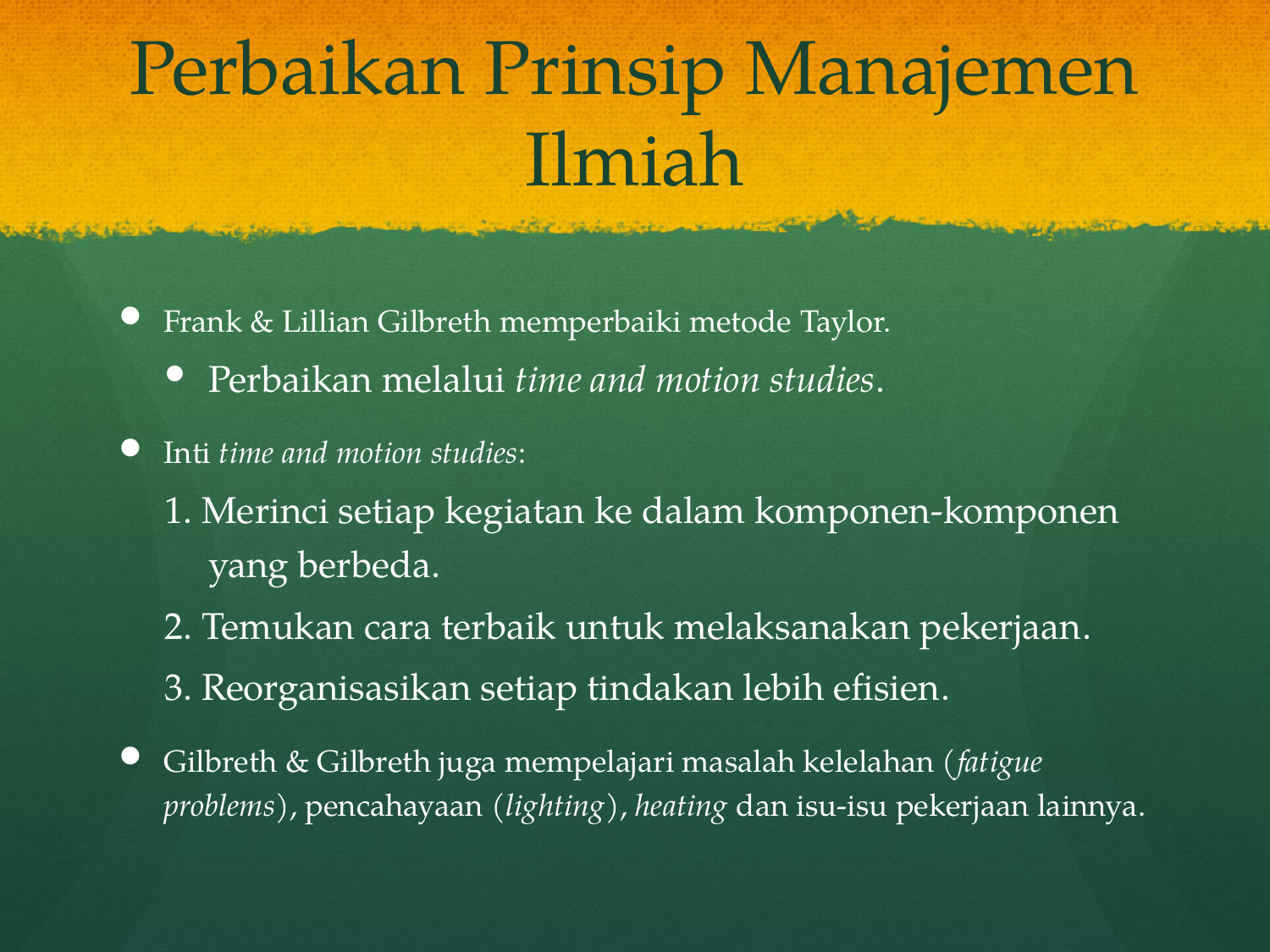

# Perbaikan Prinsip Manajemen Ilmiah
Frank & Lillian Gilbreth memperbaiki metode Taylor.
Perbaikan melalui time and motion studies.
Inti time and motion studies:
1. Merinci setiap kegiatan ke dalam komponen-komponen yang berbeda.
2. Temukan cara terbaik untuk melaksanakan pekerjaan.
3. Reorganisasikan setiap tindakan lebih efisien.
Gilbreth & Gilbreth juga mempelajari masalah kelelahan (fatigue problems), pencahayaan (lighting), heating dan isu-isu pekerjaan lainnya.